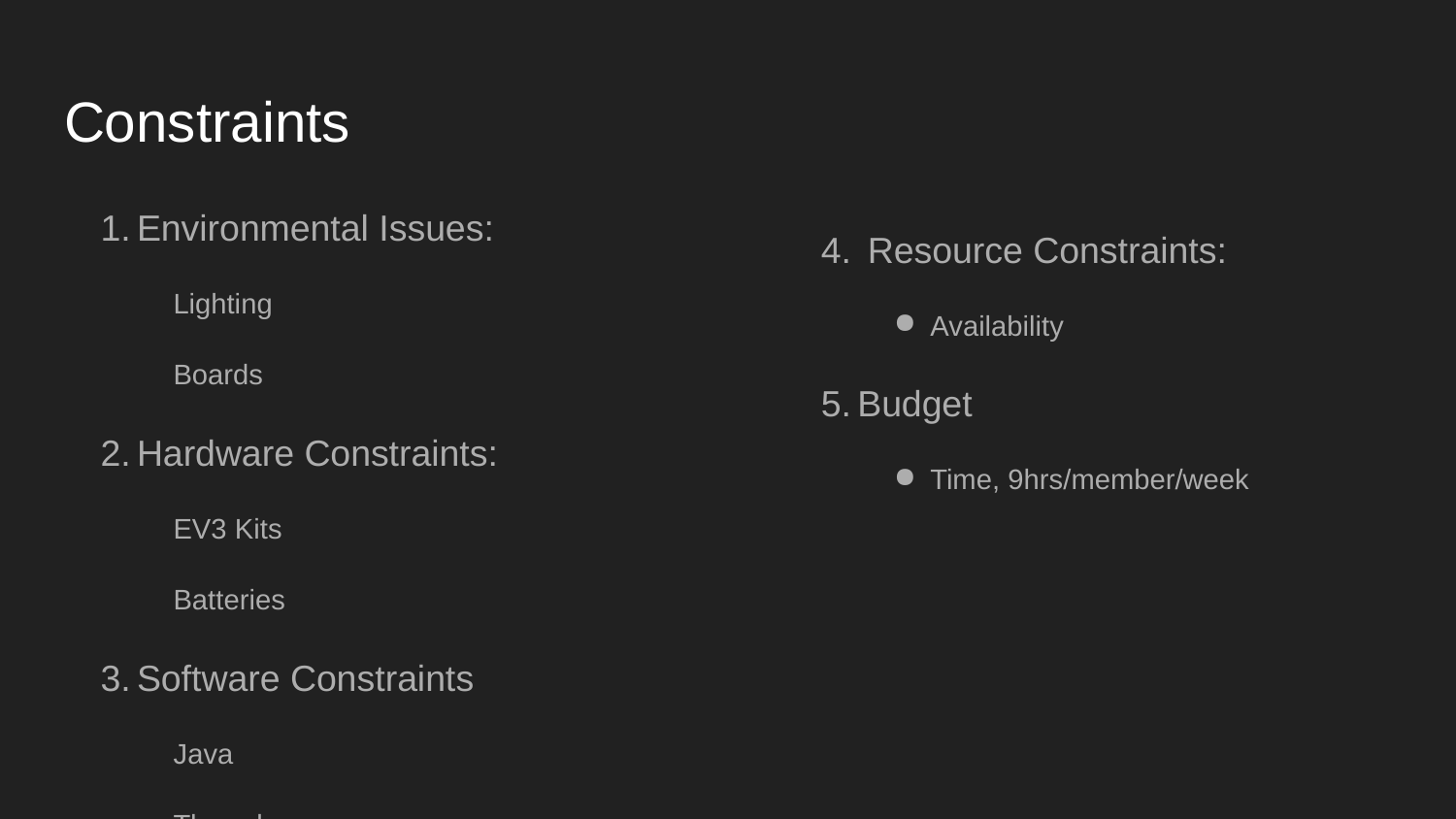

# Constraints
Environmental Issues:
Lighting
Boards
Hardware Constraints:
EV3 Kits
Batteries
Software Constraints
Java
Threads
Filtering
 Resource Constraints:
Availability
Budget
Time, 9hrs/member/week